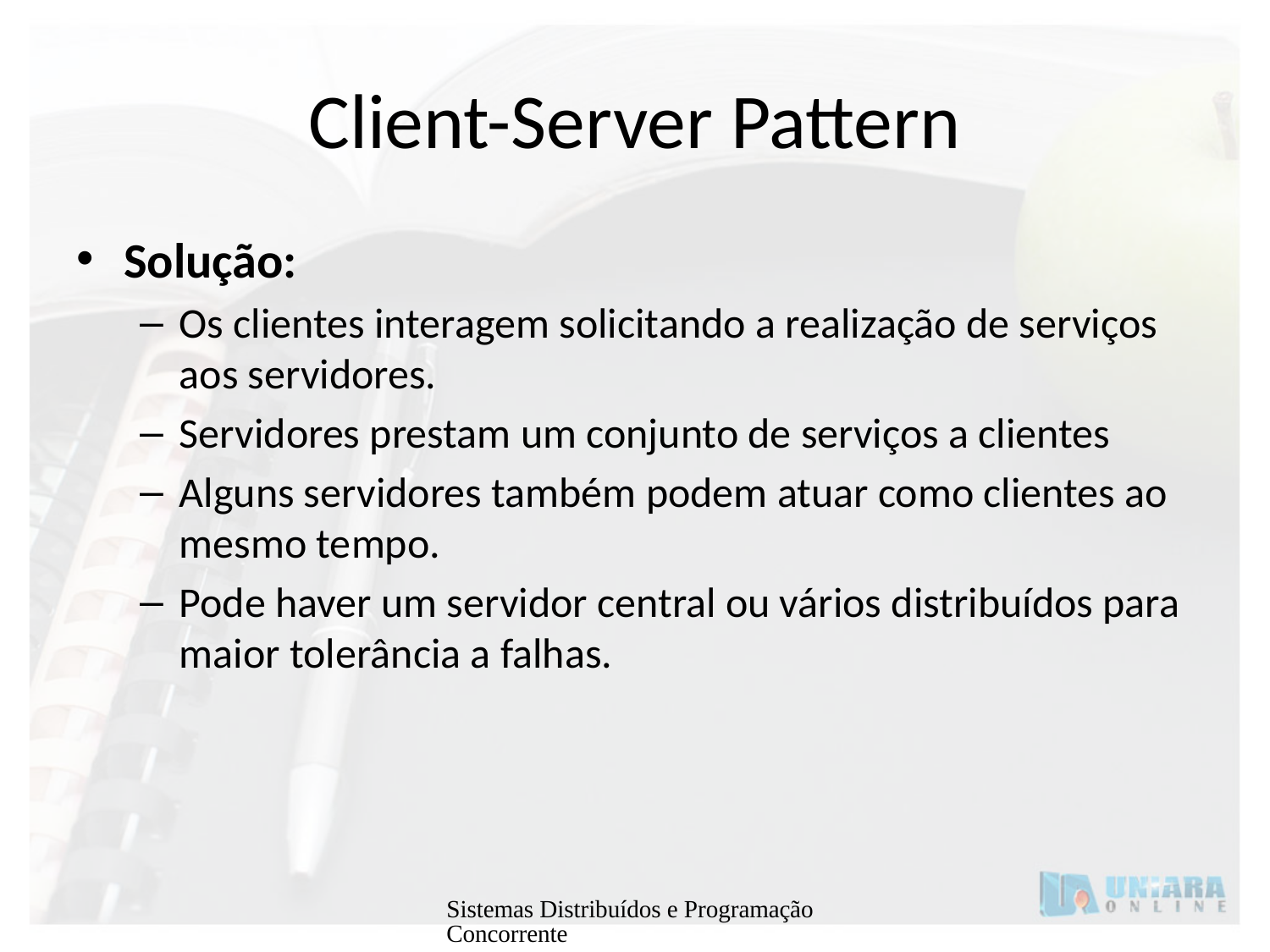

# Client-Server Pattern
Solução:
Os clientes interagem solicitando a realização de serviços aos servidores.
Servidores prestam um conjunto de serviços a clientes
Alguns servidores também podem atuar como clientes ao mesmo tempo.
Pode haver um servidor central ou vários distribuídos para maior tolerância a falhas.
Sistemas Distribuídos e Programação Concorrente